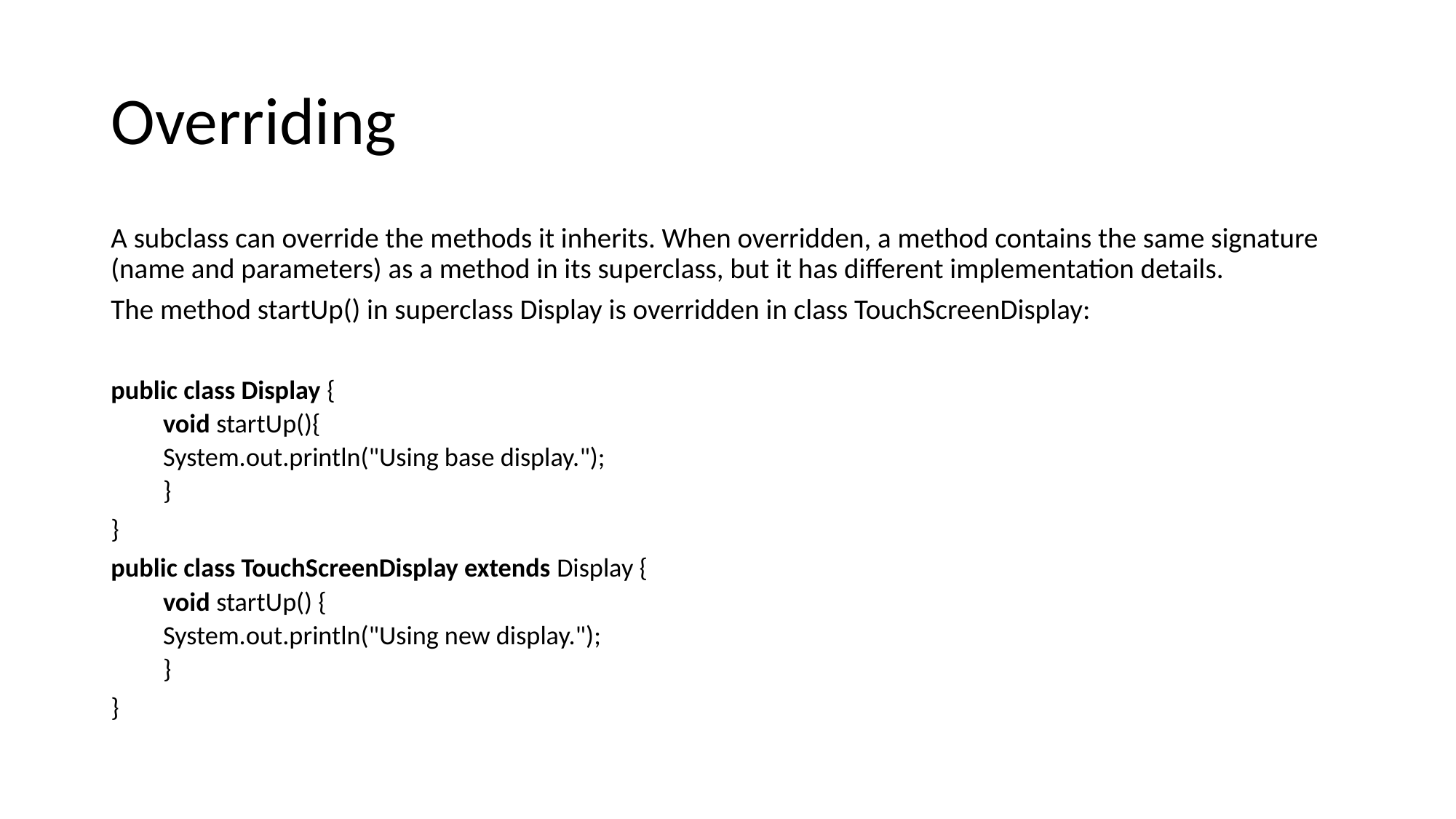

# Overriding
A subclass can override the methods it inherits. When overridden, a method contains the same signature (name and parameters) as a method in its superclass, but it has different implementation details.
The method startUp() in superclass Display is overridden in class TouchScreenDisplay:

public class Display {
void startUp(){
	System.out.println("Using base display.");
}
}
public class TouchScreenDisplay extends Display {
void startUp() {
	System.out.println("Using new display.");
}
}